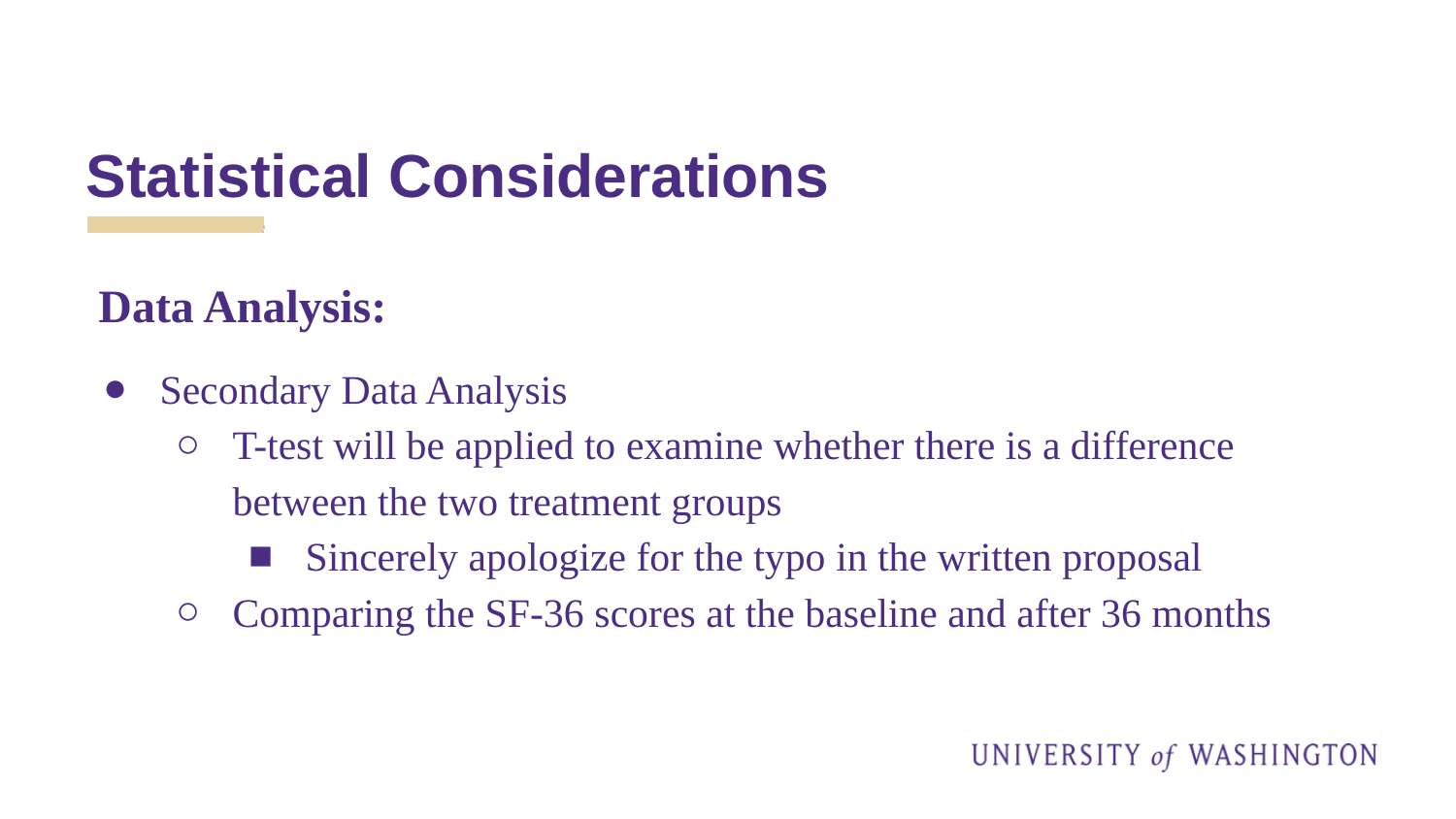

# Statistical Considerations
 Data Analysis:
Secondary Data Analysis
T-test will be applied to examine whether there is a difference between the two treatment groups
Sincerely apologize for the typo in the written proposal
Comparing the SF-36 scores at the baseline and after 36 months